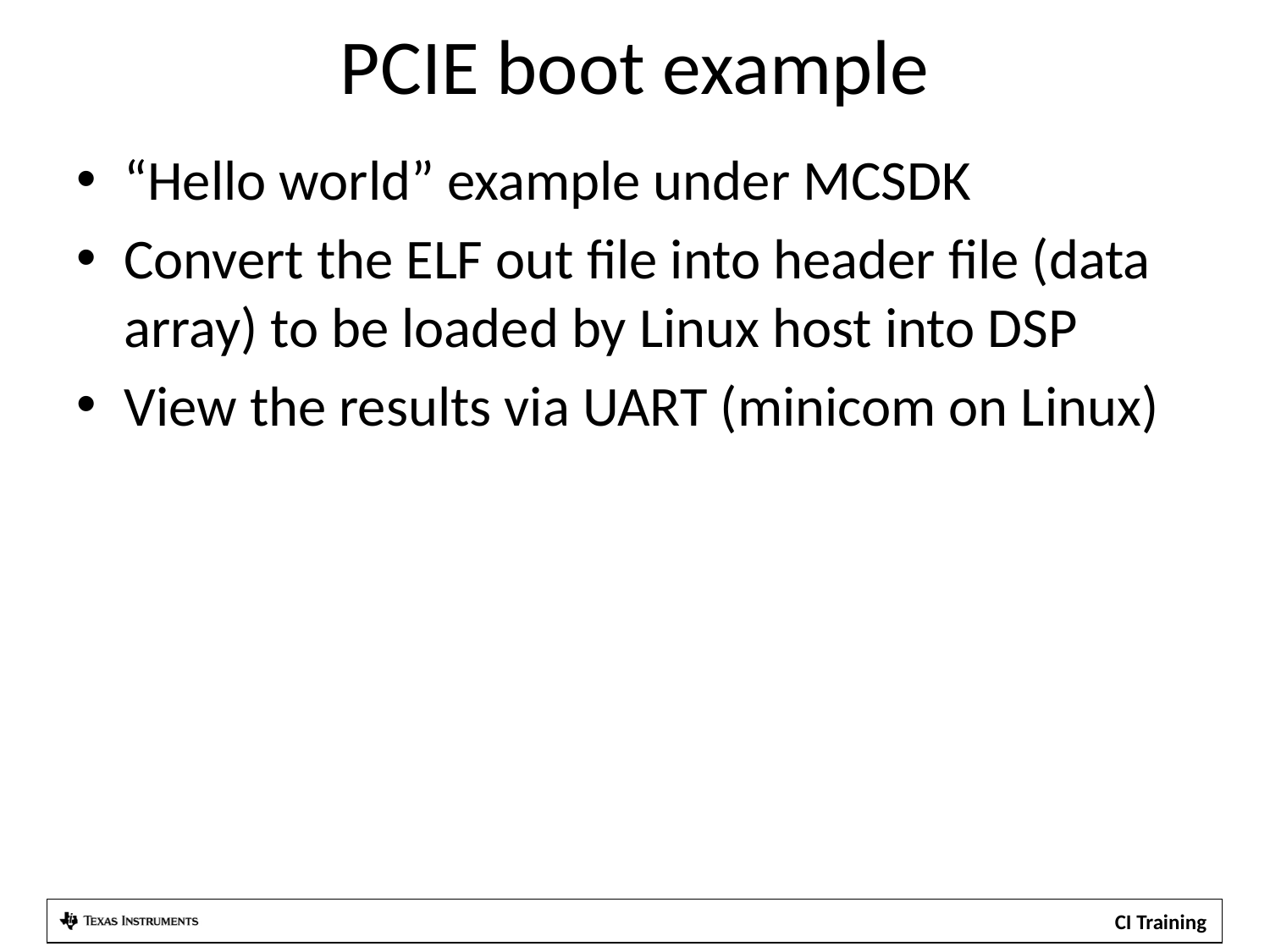

# PCIE boot example
“Hello world” example under MCSDK
Convert the ELF out file into header file (data array) to be loaded by Linux host into DSP
View the results via UART (minicom on Linux)